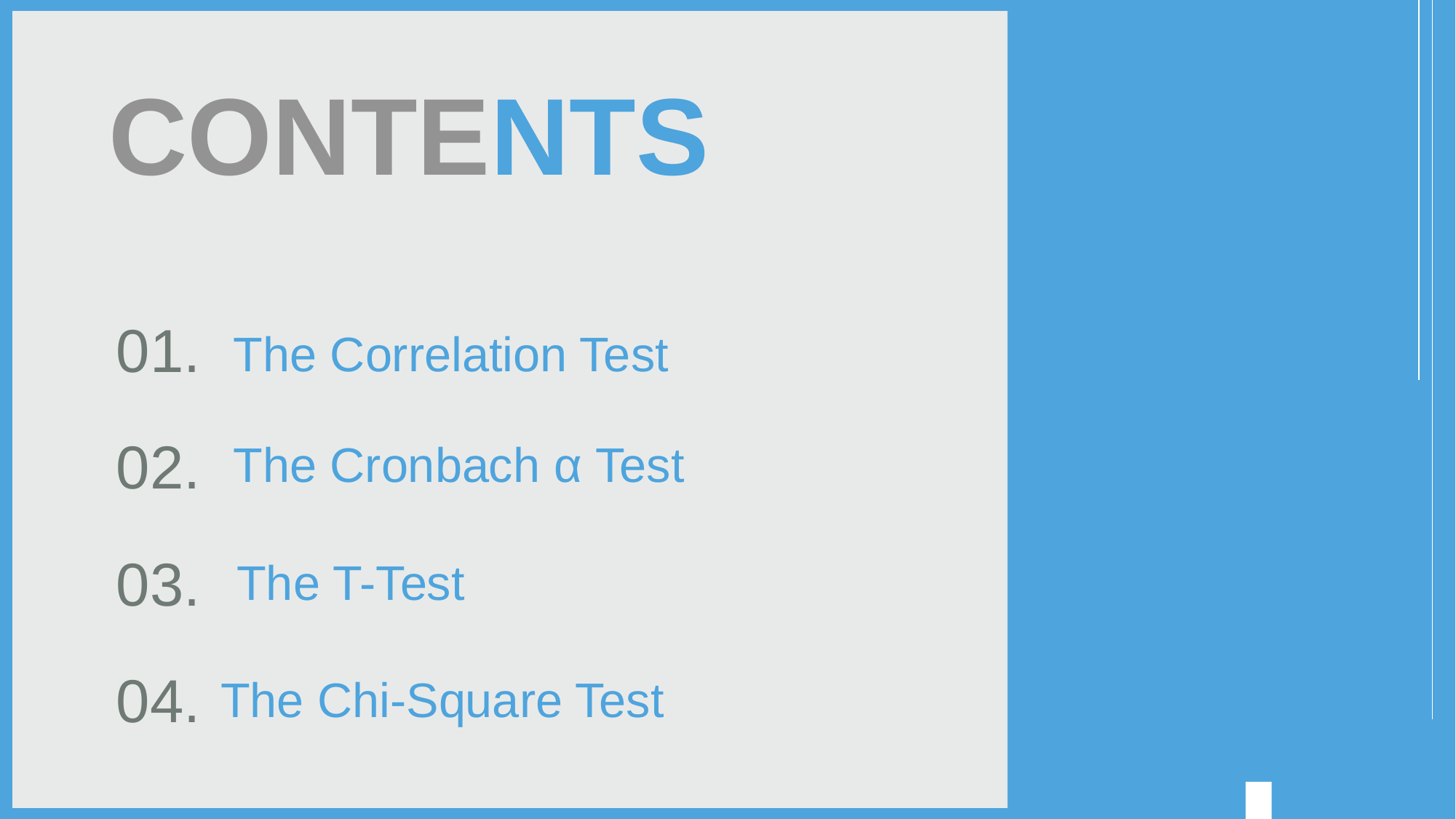

01.
The Correlation Test
02.
The Cronbach α Test
03.
The T-Test
04.
The Chi-Square Test